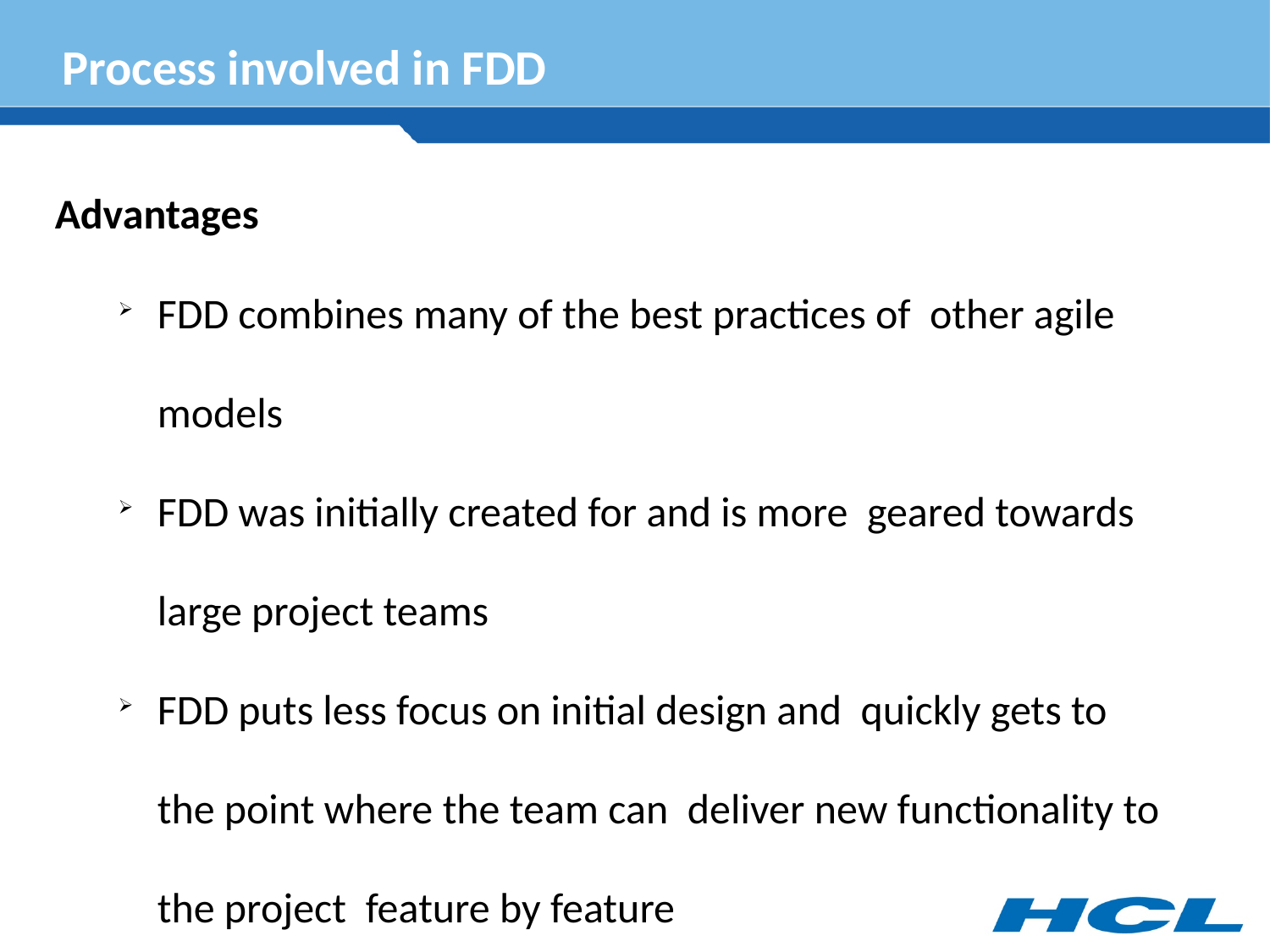

Process involved in FDD

Advantages
FDD combines many of the best practices of  other agile models
FDD was initially created for and is more  geared towards large project teams
FDD puts less focus on initial design and  quickly gets to the point where the team can  deliver new functionality to the project  feature by feature